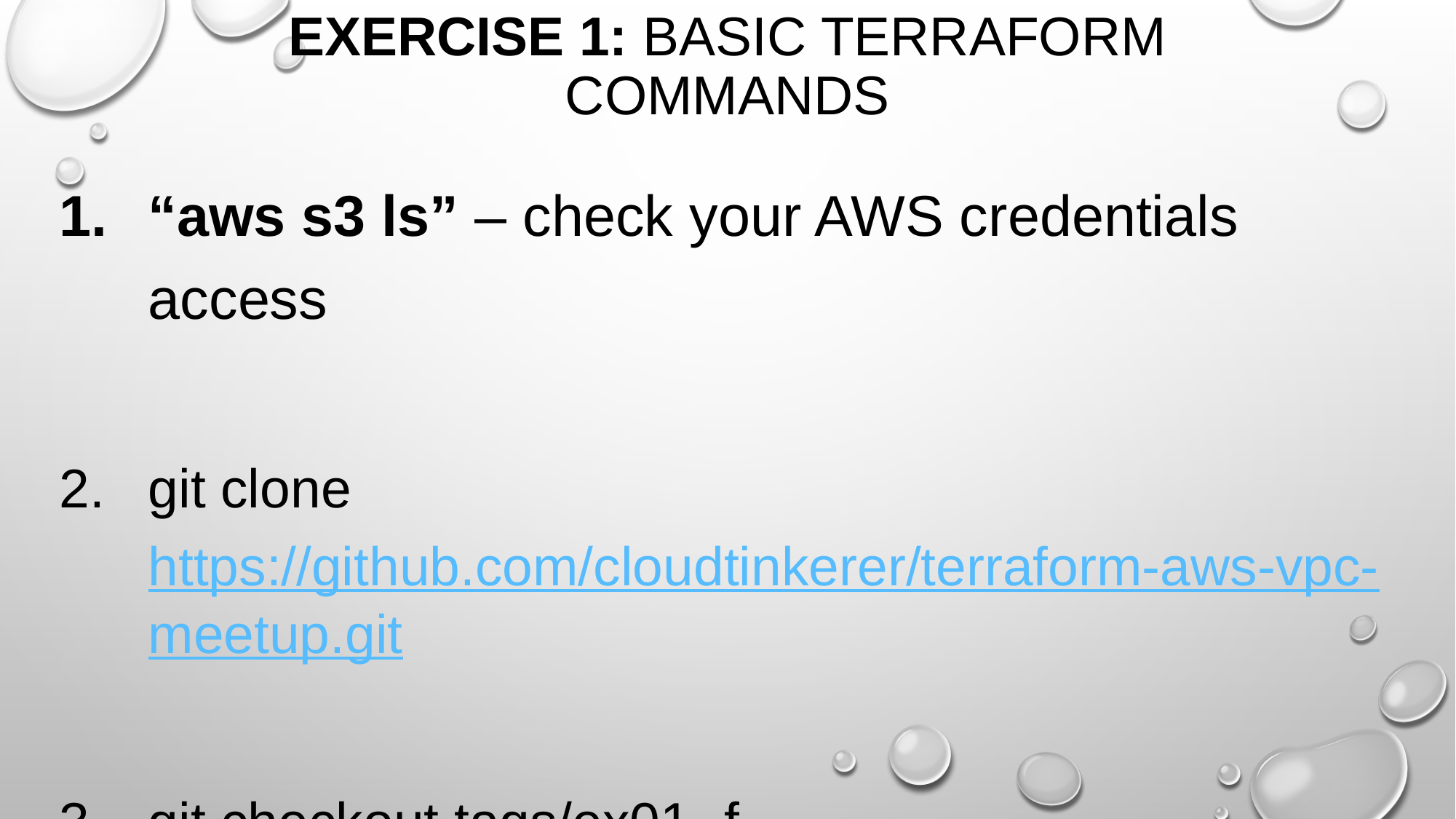

# Exercise 1: Basic Terraform Commands
“aws s3 ls” – check your AWS credentials access

git clone https://github.com/cloudtinkerer/terraform-aws-vpc-meetup.git

git checkout tags/ex01 -f